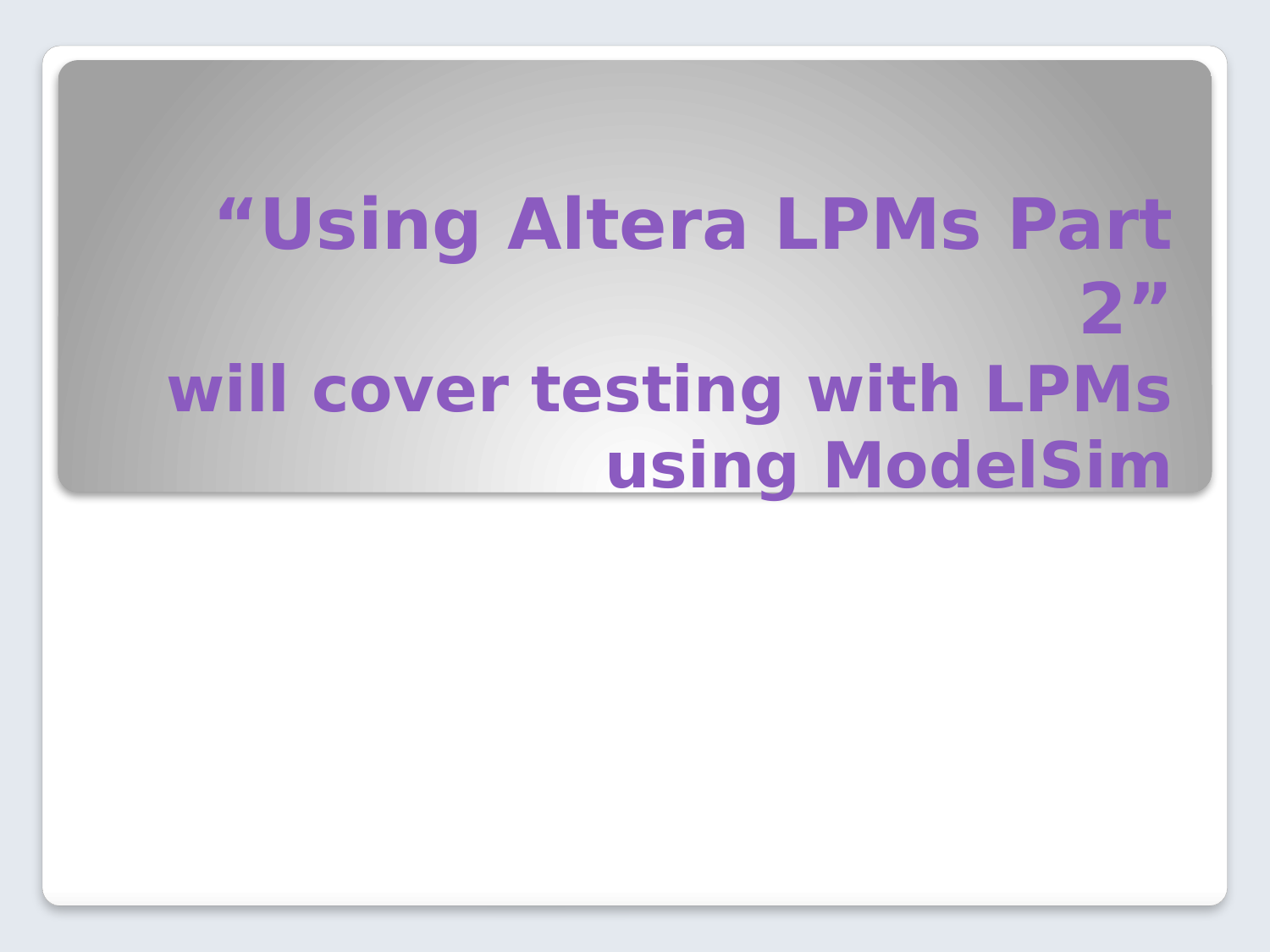

# “Using Altera LPMs Part 2” will cover testing with LPMs using ModelSim